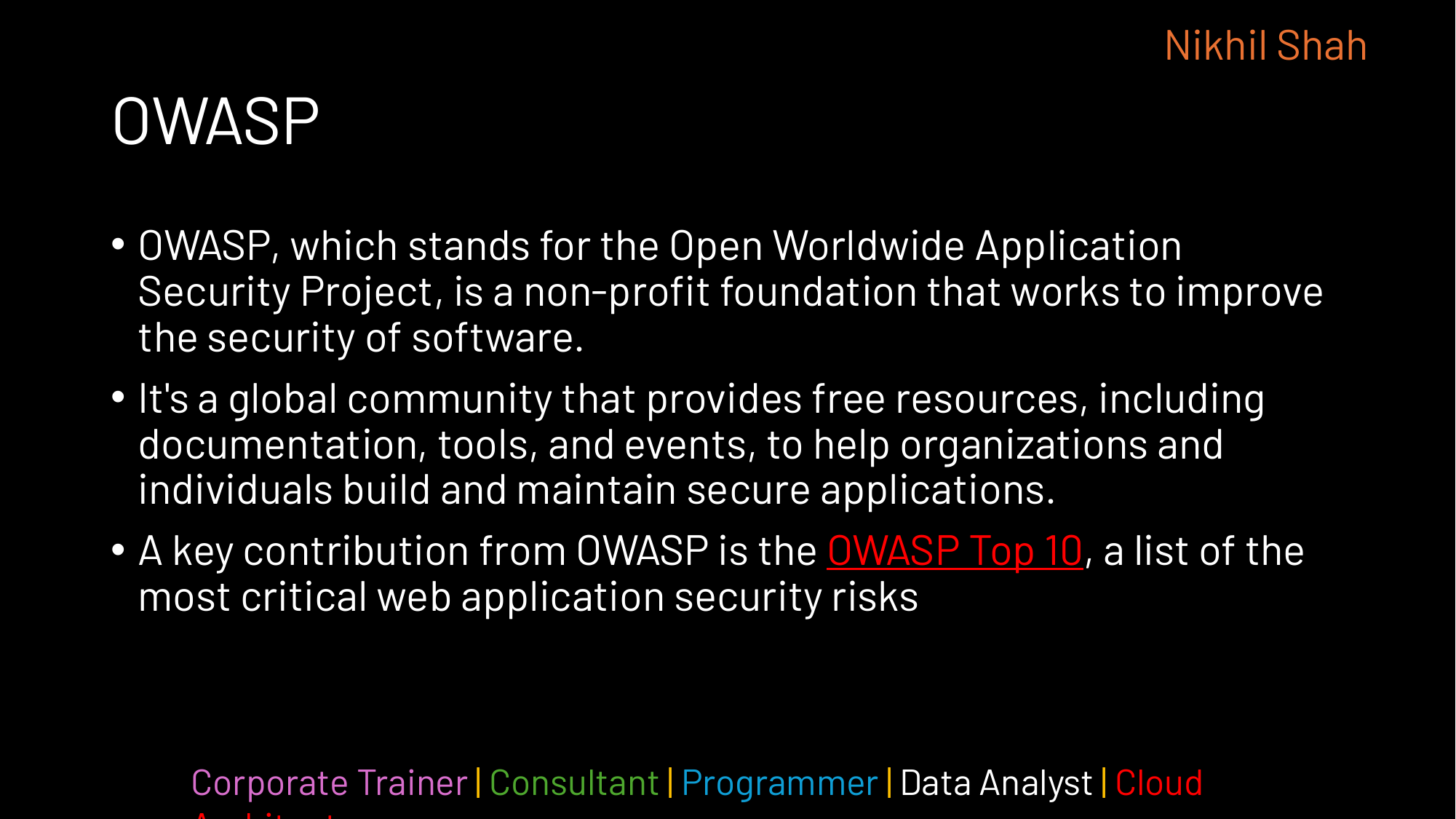

# OWASP
OWASP, which stands for the Open Worldwide Application Security Project, is a non-profit foundation that works to improve the security of software.
It's a global community that provides free resources, including documentation, tools, and events, to help organizations and individuals build and maintain secure applications.
A key contribution from OWASP is the OWASP Top 10, a list of the most critical web application security risks